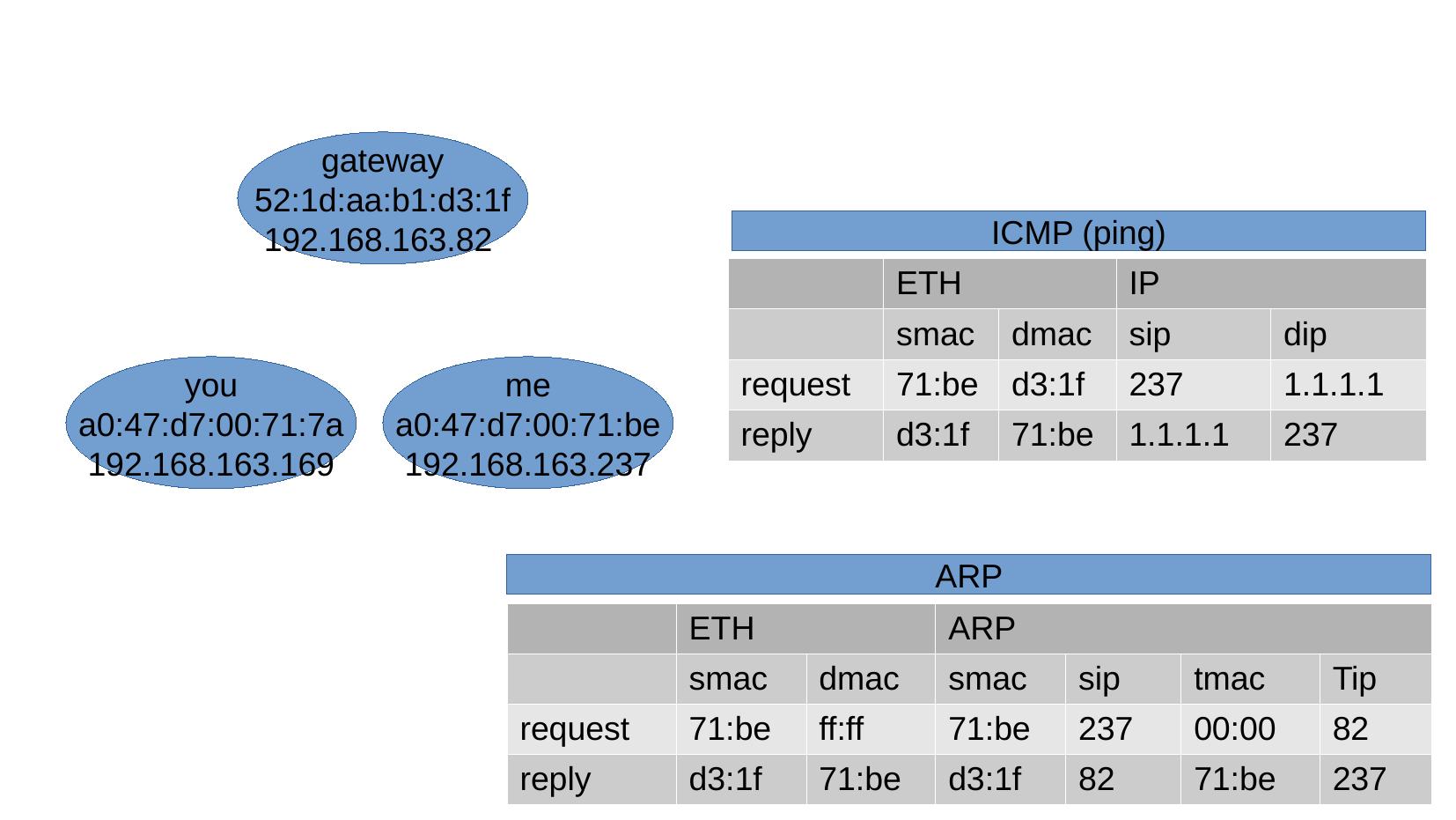

gateway
52:1d:aa:b1:d3:1f
192.168.163.82
ICMP (ping)
|  | ETH |  | IP |  |
| --- | --- | --- | --- | --- |
|  | smac | dmac | sip | dip |
| request | 71:be | d3:1f | 237 | 1.1.1.1 |
| reply | d3:1f | 71:be | 1.1.1.1 | 237 |
you
a0:47:d7:00:71:7a
192.168.163.169
me
a0:47:d7:00:71:be
192.168.163.237
ARP
|  | ETH |  | ARP |  |  |  |
| --- | --- | --- | --- | --- | --- | --- |
|  | smac | dmac | smac | sip | tmac | Tip |
| request | 71:be | ff:ff | 71:be | 237 | 00:00 | 82 |
| reply | d3:1f | 71:be | d3:1f | 82 | 71:be | 237 |